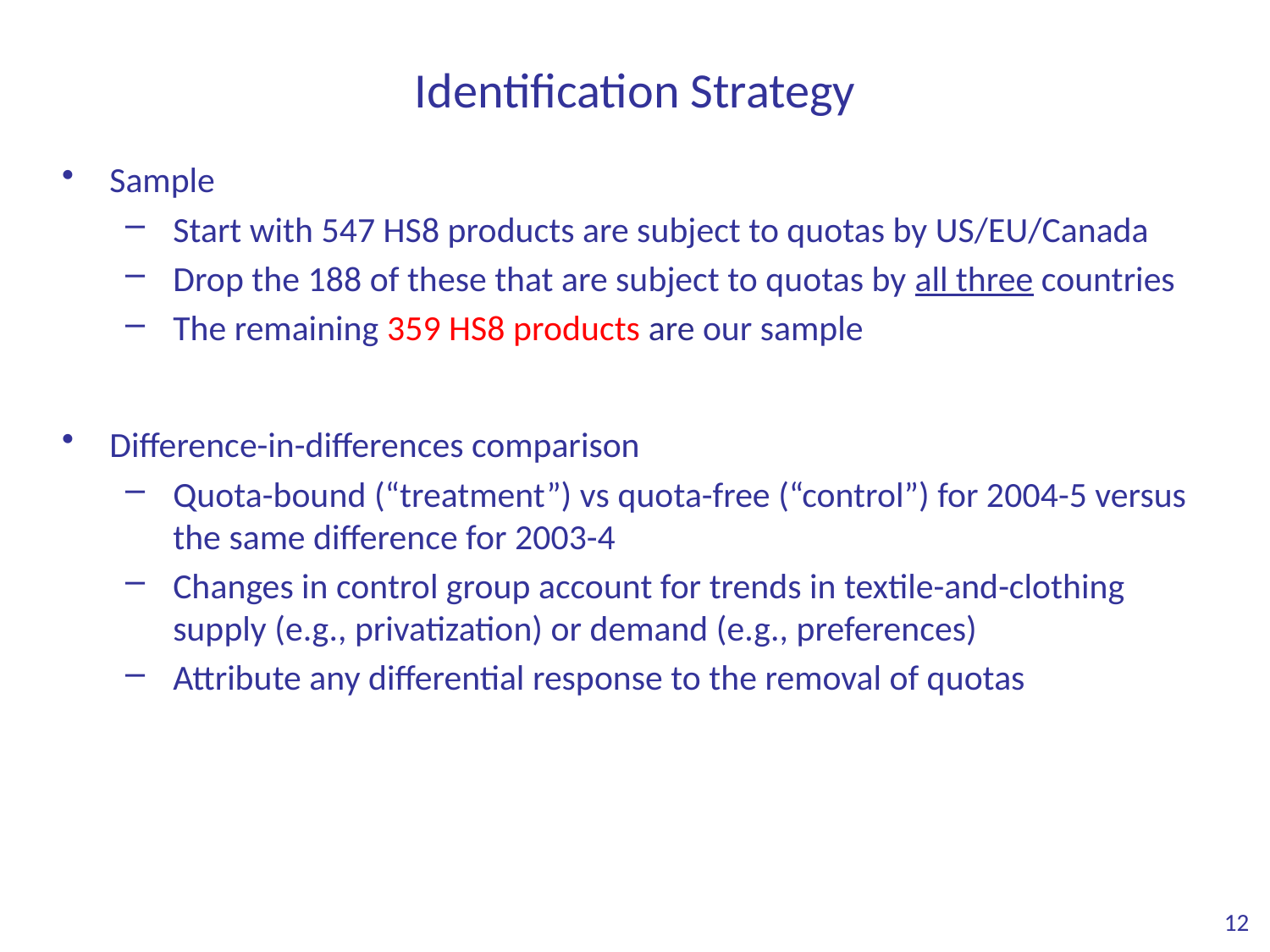

# Identification Strategy
Sample
Start with 547 HS8 products are subject to quotas by US/EU/Canada
Drop the 188 of these that are subject to quotas by all three countries
The remaining 359 HS8 products are our sample

Difference-in-differences comparison
Quota-bound (“treatment”) vs quota-free (“control”) for 2004-5 versus the same difference for 2003-4
Changes in control group account for trends in textile-and-clothing supply (e.g., privatization) or demand (e.g., preferences)
Attribute any differential response to the removal of quotas

12